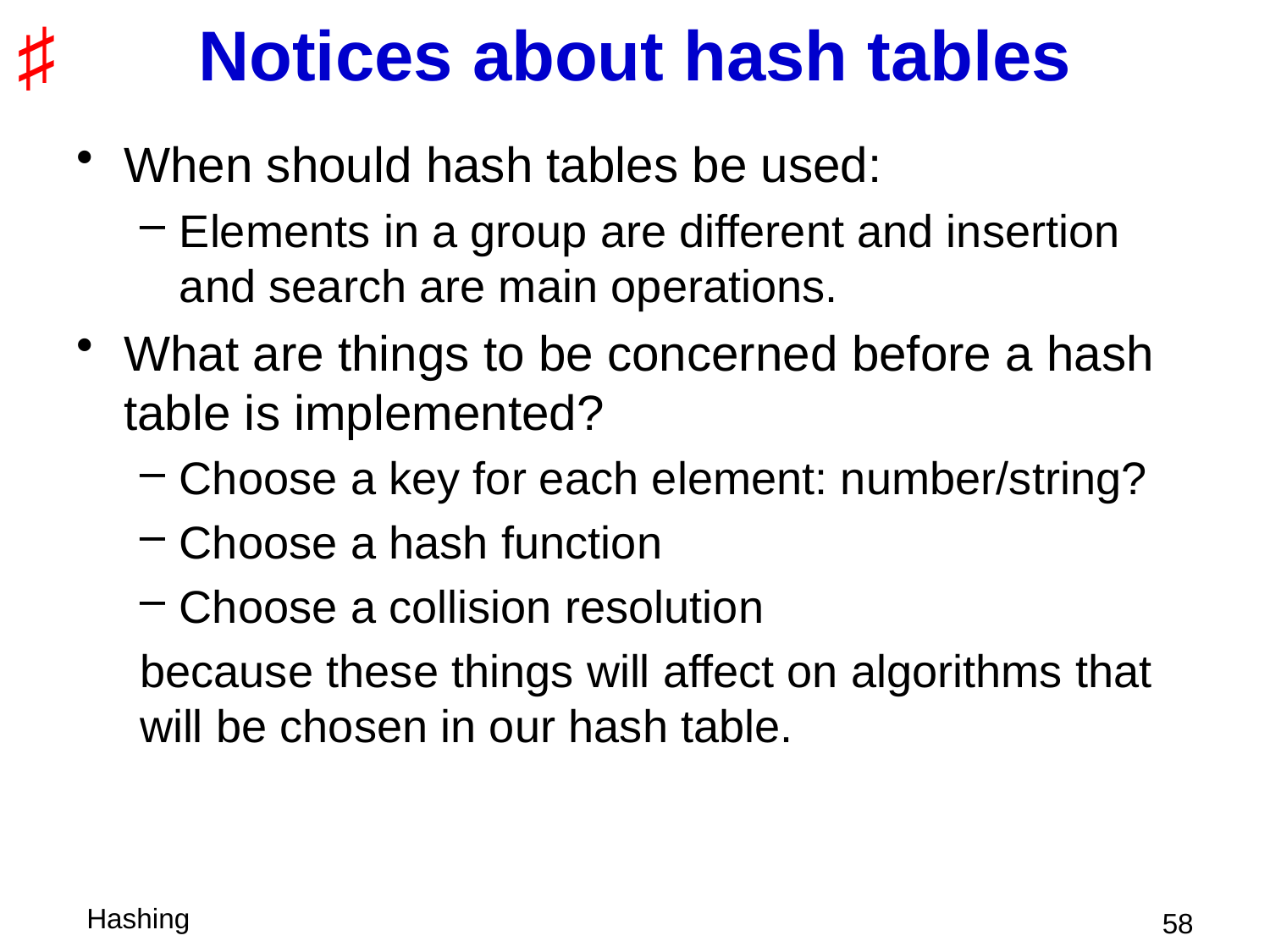

# Notices about hash tables
When should hash tables be used:
Elements in a group are different and insertion and search are main operations.
What are things to be concerned before a hash table is implemented?
Choose a key for each element: number/string?
Choose a hash function
Choose a collision resolution
because these things will affect on algorithms that will be chosen in our hash table.

 58